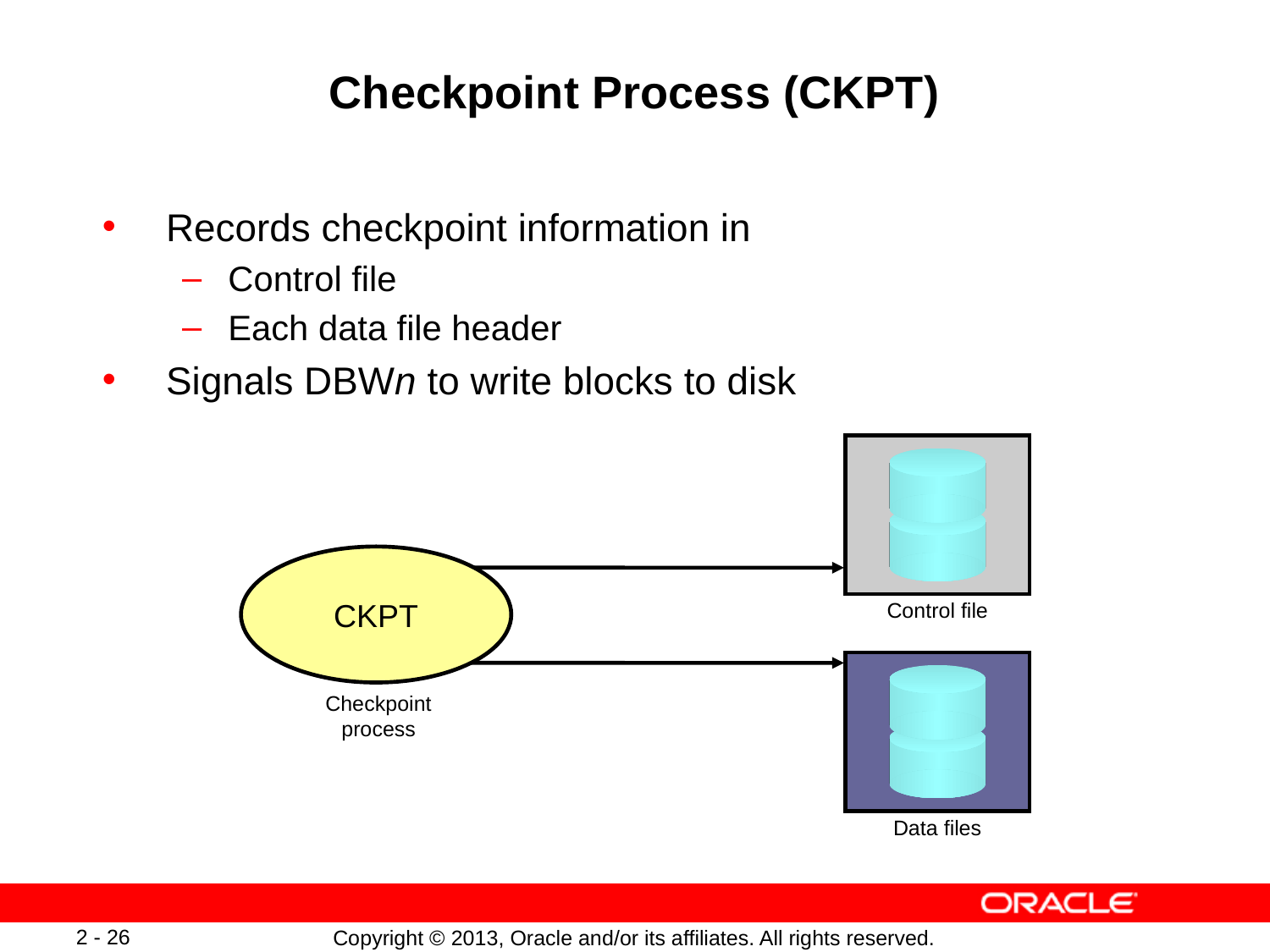

# Checkpoint Process (CKPT)
Records checkpoint information in
Control file
Each data file header
Signals DBWn to write blocks to disk

CKPT

Control file

Checkpoint process
Data files